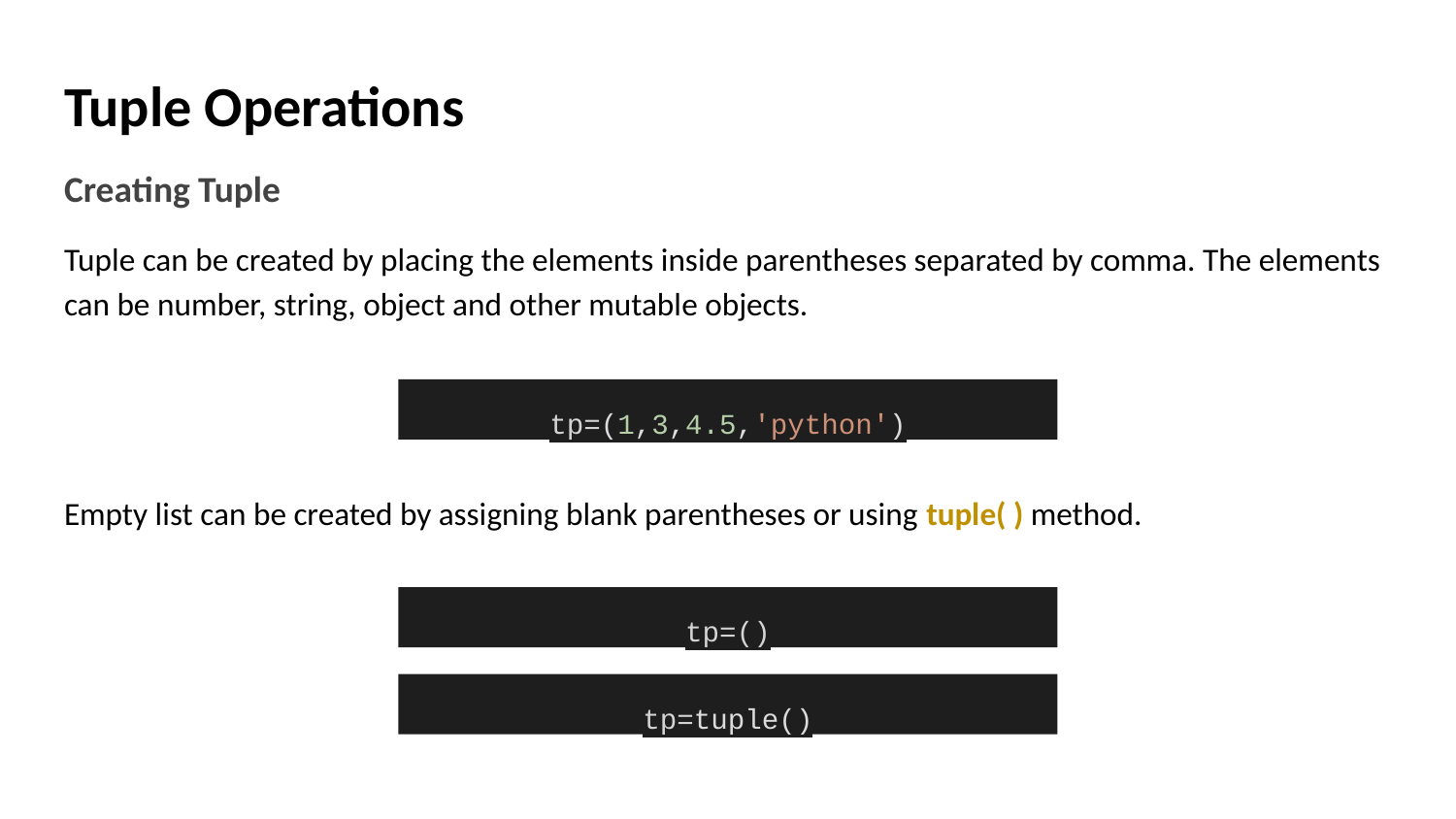

# Tuple Operations
Creating Tuple
Tuple can be created by placing the elements inside parentheses separated by comma. The elements can be number, string, object and other mutable objects.

tp=(1,3,4.5,'python')
Empty list can be created by assigning blank parentheses or using tuple( ) method.
tp=()
tp=tuple()